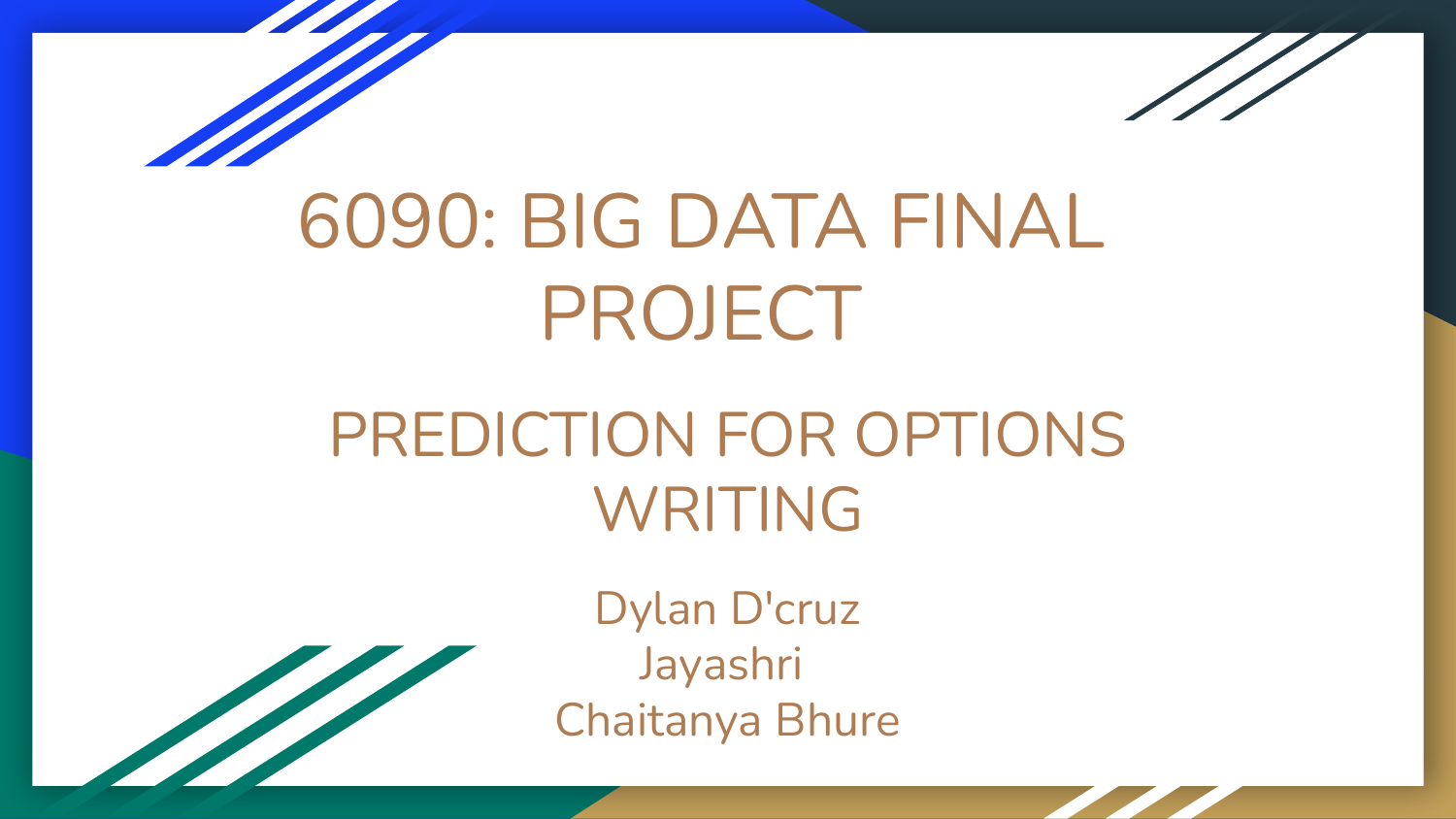

# 6090: BIG DATA FINAL PROJECT
PREDICTION FOR OPTIONS WRITING

Dylan D'cruz
Jayashri
Chaitanya Bhure